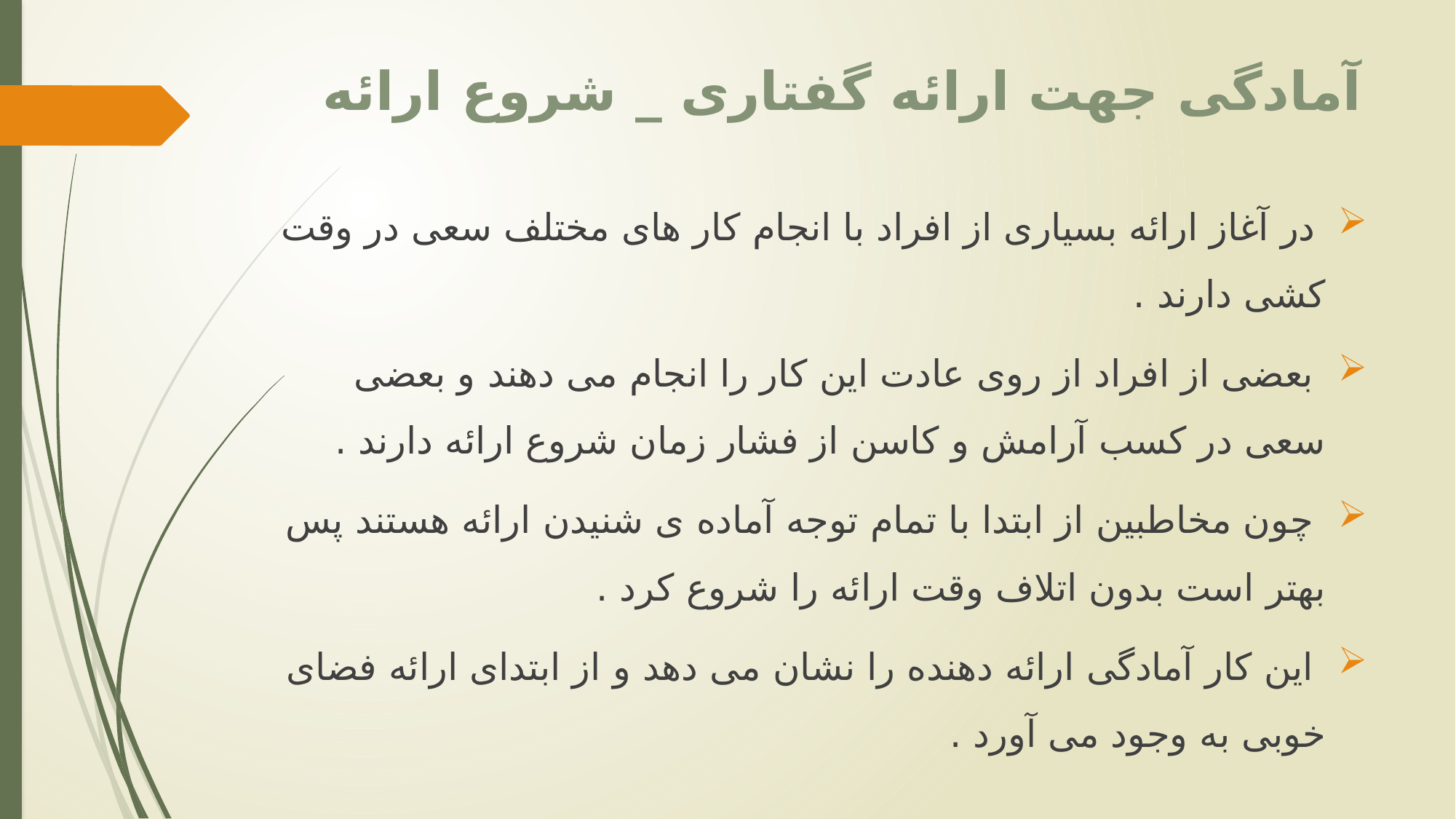

# آمادگی جهت ارائه گفتاری _ شروع ارائه
 در آغاز ارائه بسیاری از افراد با انجام کار های مختلف سعی در وقت کشی دارند .
 بعضی از افراد از روی عادت این کار را انجام می دهند و بعضی سعی در کسب آرامش و کاسن از فشار زمان شروع ارائه دارند .
 چون مخاطبین از ابتدا با تمام توجه آماده ی شنیدن ارائه هستند پس بهتر است بدون اتلاف وقت ارائه را شروع کرد .
 این کار آمادگی ارائه دهنده را نشان می دهد و از ابتدای ارائه فضای خوبی به وجود می آورد .